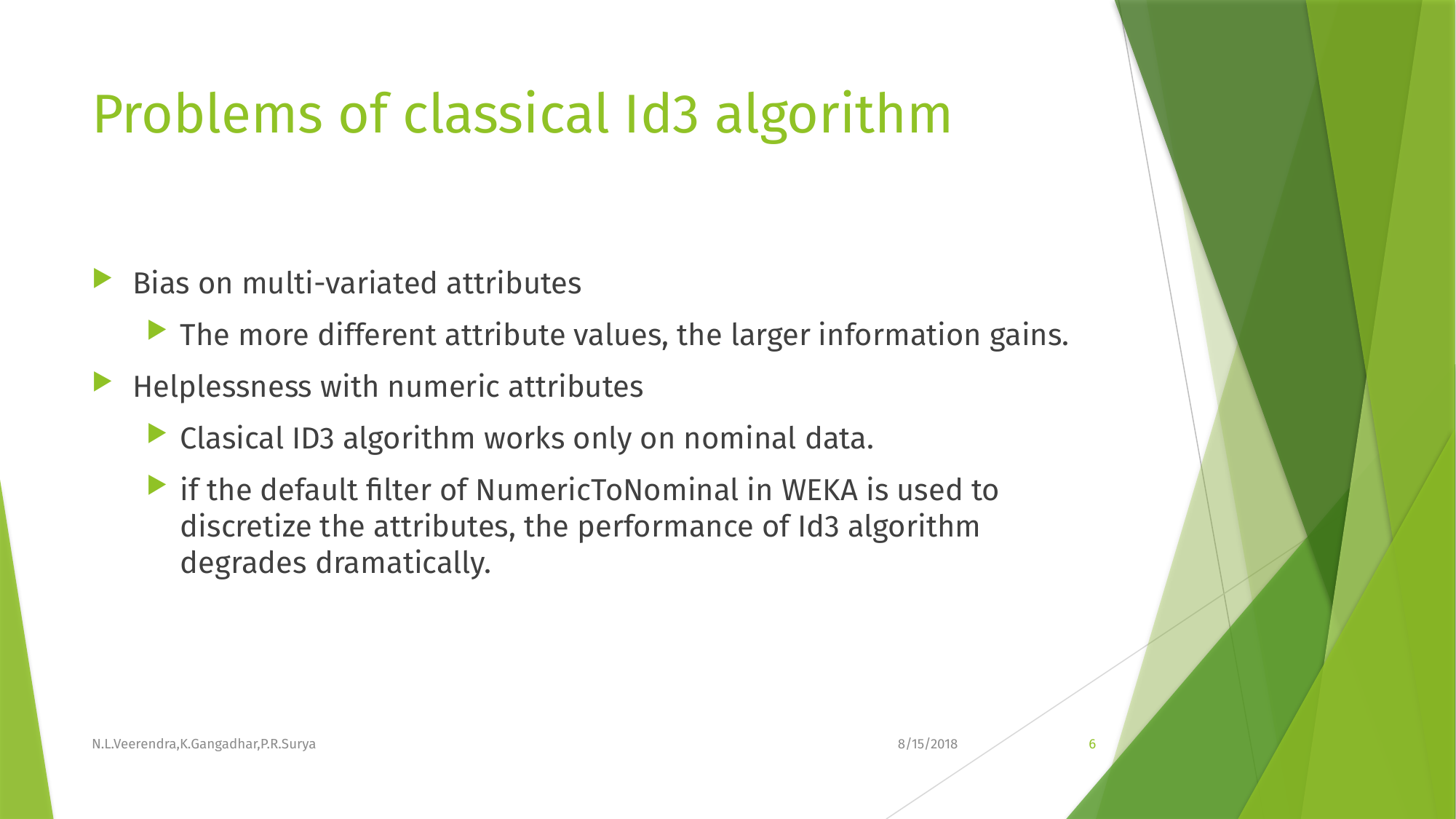

# Problems of classical Id3 algorithm
Bias on multi-variated attributes
The more different attribute values, the larger information gains.
Helplessness with numeric attributes
Clasical ID3 algorithm works only on nominal data.
if the default filter of NumericToNominal in WEKA is used to discretize the attributes, the performance of Id3 algorithm degrades dramatically.
N.L.Veerendra,K.Gangadhar,P.R.Surya
8/15/2018
6